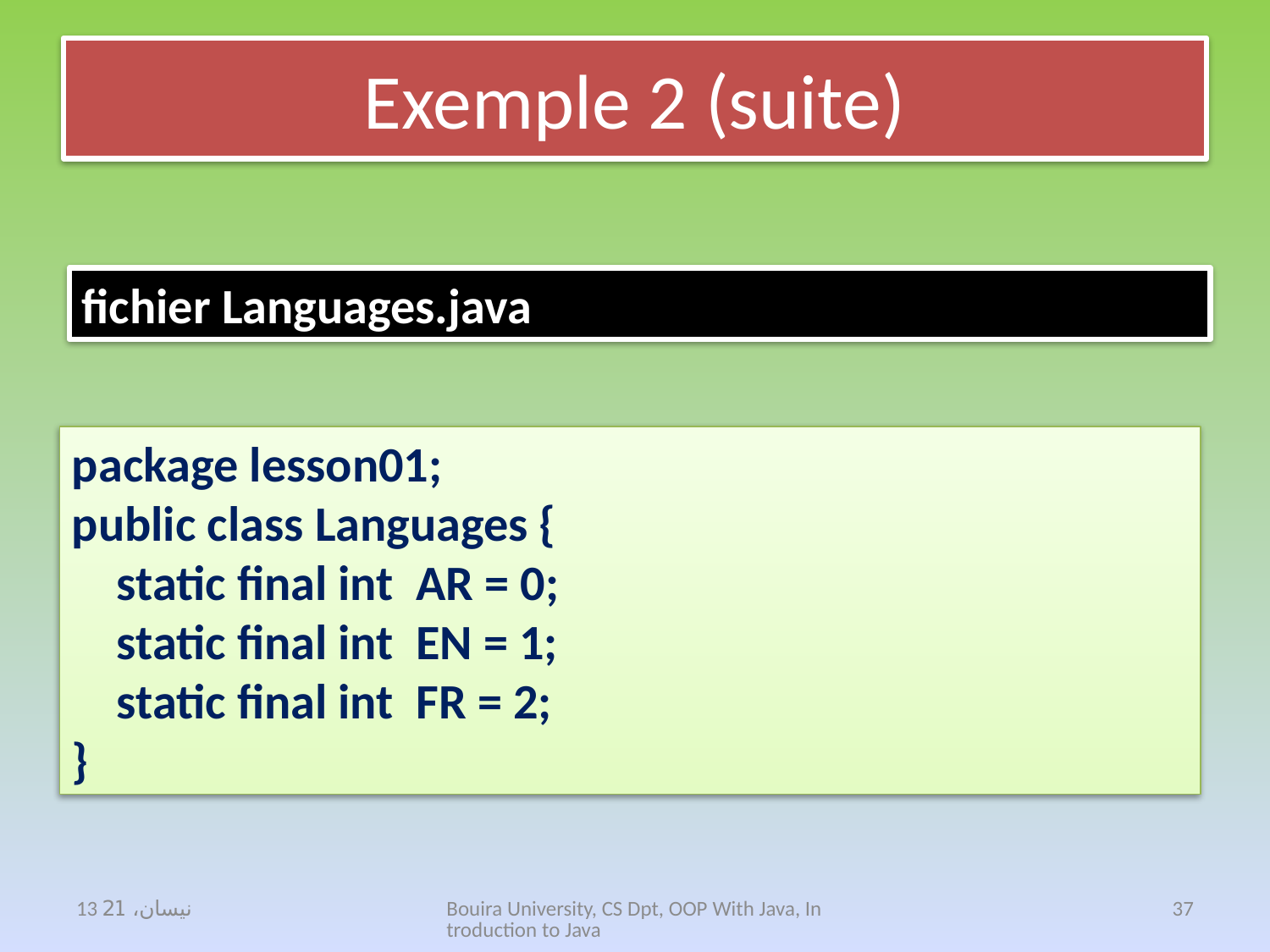

# Exemple 2 (suite)
fichier Languages.java
package lesson01;
public class Languages {
    static final int  AR = 0;
    static final int  EN = 1;
    static final int  FR = 2;
}
13 نيسان، 21
Bouira University, CS Dpt, OOP With Java, Introduction to Java
37